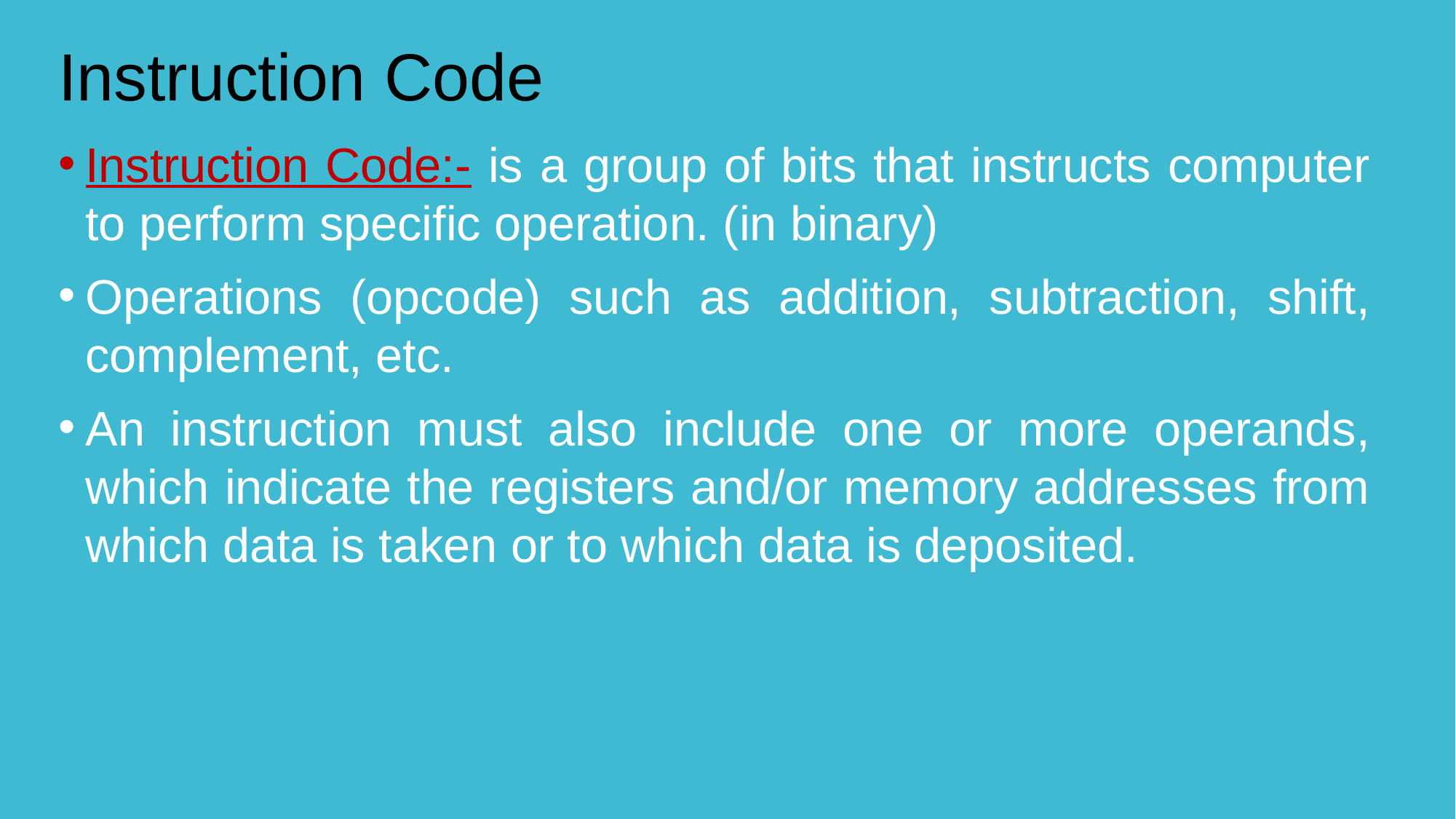

# Instruction Code
Instruction Code:- is a group of bits that instructs computer to perform specific operation. (in binary)
Operations (opcode) such as addition, subtraction, shift, complement, etc.
An instruction must also include one or more operands, which indicate the registers and/or memory addresses from which data is taken or to which data is deposited.